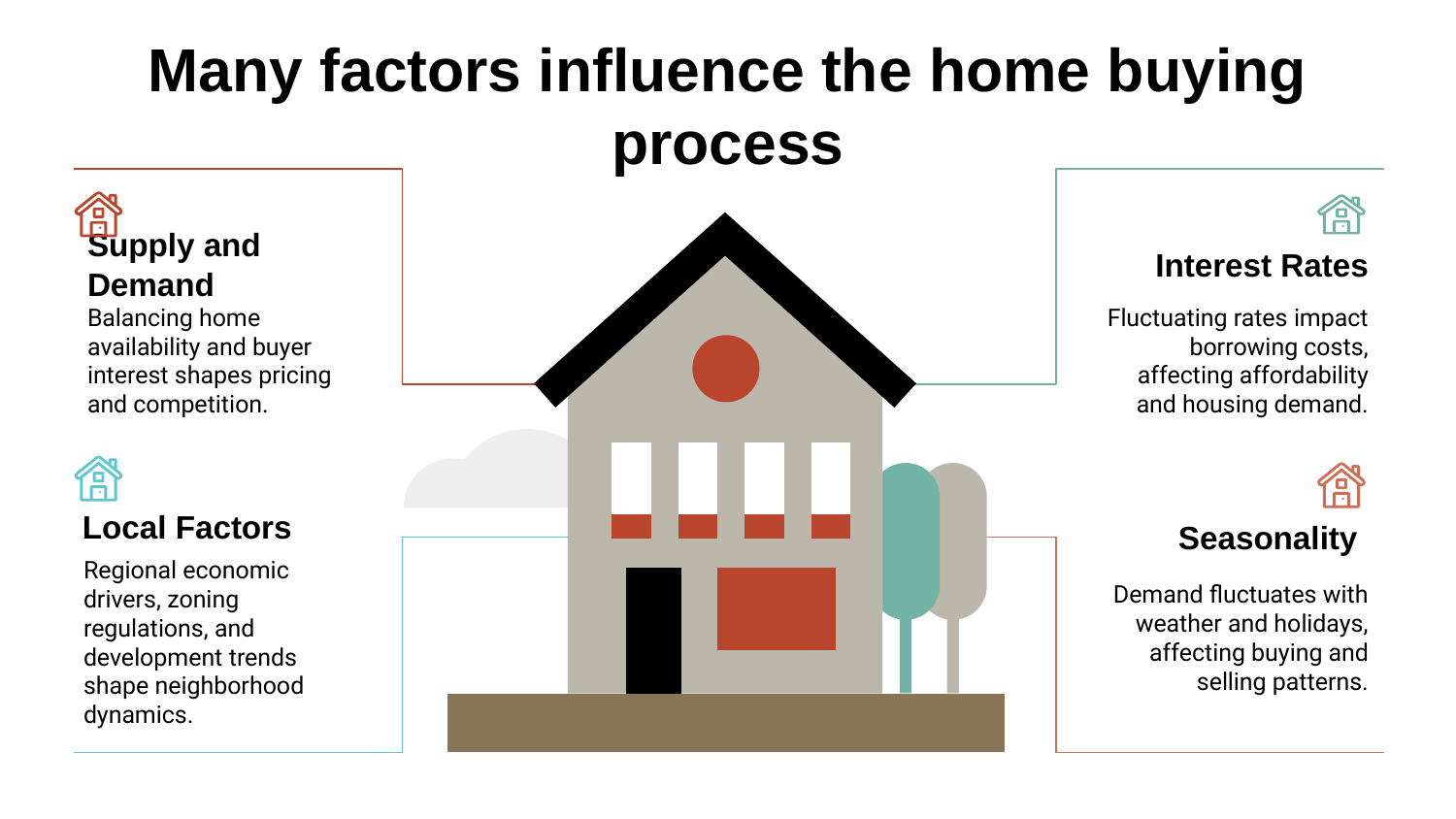

# Many factors influence the home buying process

Supply and Demand
Interest Rates
Balancing home availability and buyer interest shapes pricing and competition.
Fluctuating rates impact borrowing costs, affecting affordability and housing demand.

Local Factors
Seasonality

Regional economic drivers, zoning regulations, and development trends shape neighborhood dynamics.
Demand fluctuates with weather and holidays, affecting buying and selling patterns.